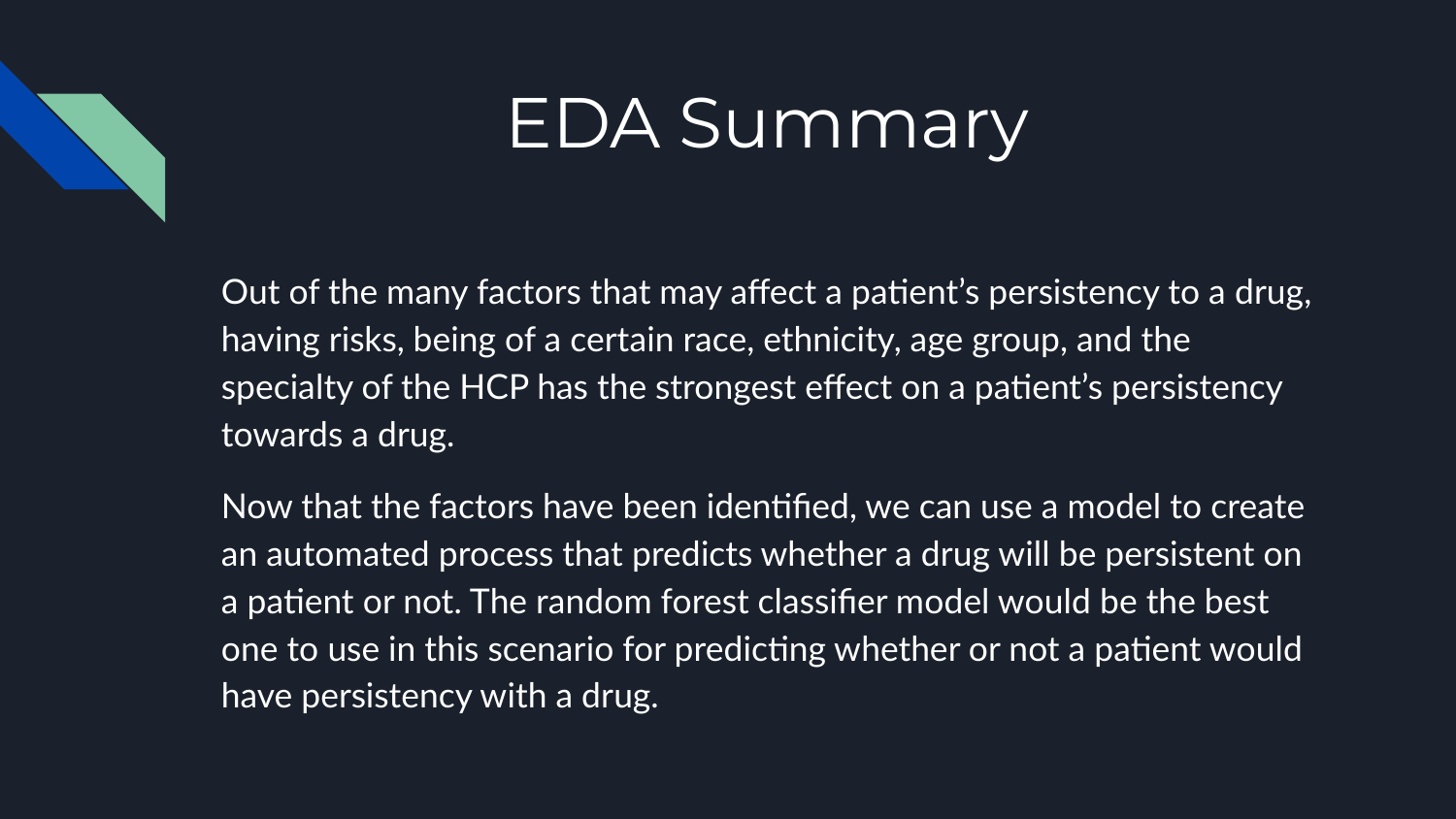

# EDA Summary
Out of the many factors that may affect a patient’s persistency to a drug, having risks, being of a certain race, ethnicity, age group, and the specialty of the HCP has the strongest effect on a patient’s persistency towards a drug.
Now that the factors have been identified, we can use a model to create an automated process that predicts whether a drug will be persistent on a patient or not. The random forest classifier model would be the best one to use in this scenario for predicting whether or not a patient would have persistency with a drug.